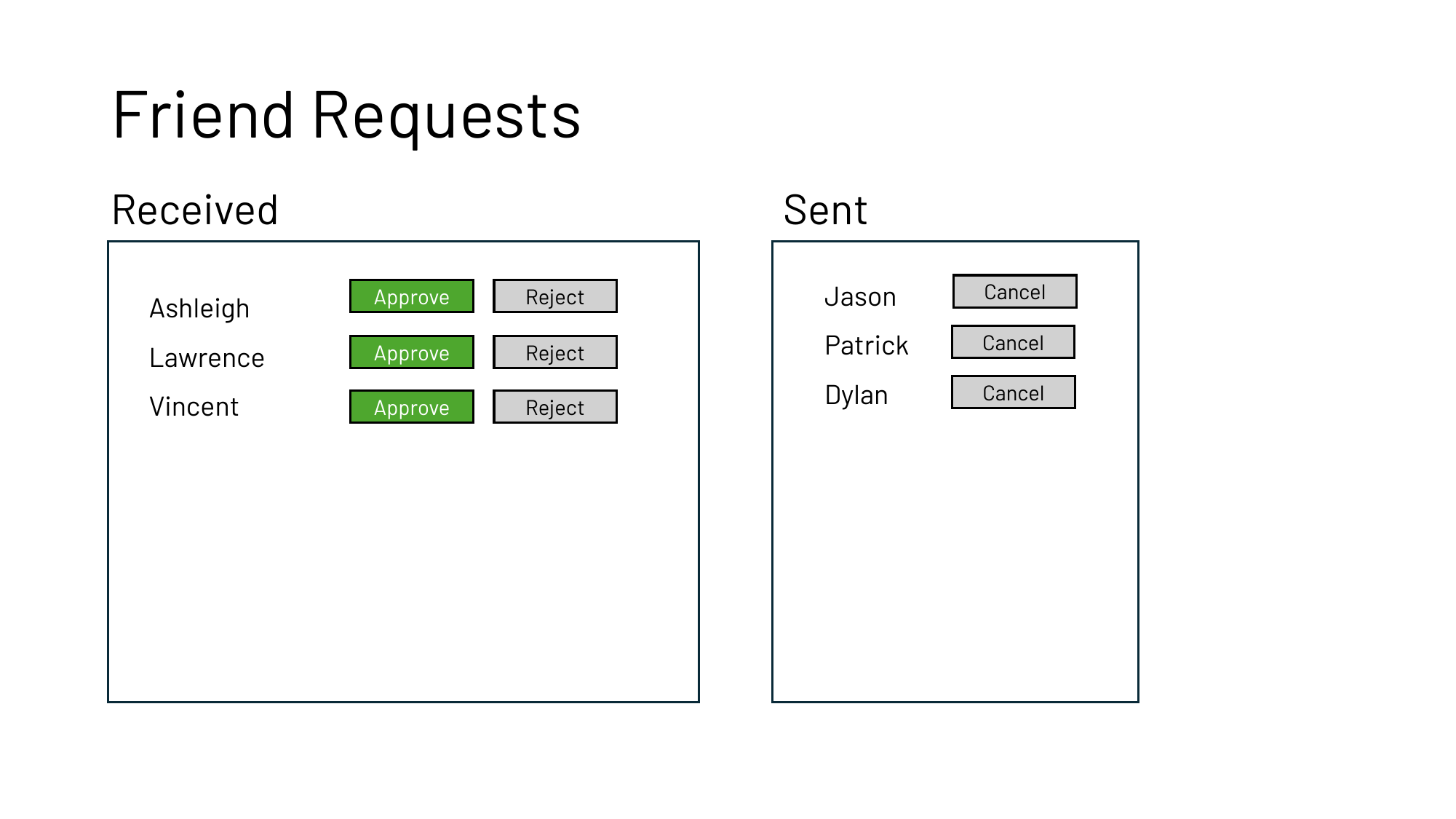

# Friend Requests
Received

Sent

Jason
Patrick
Dylan

Ashleigh
Lawrence
Vincent

Cancel
Approve
Reject
Cancel
Approve
Reject
Cancel
Approve
Reject